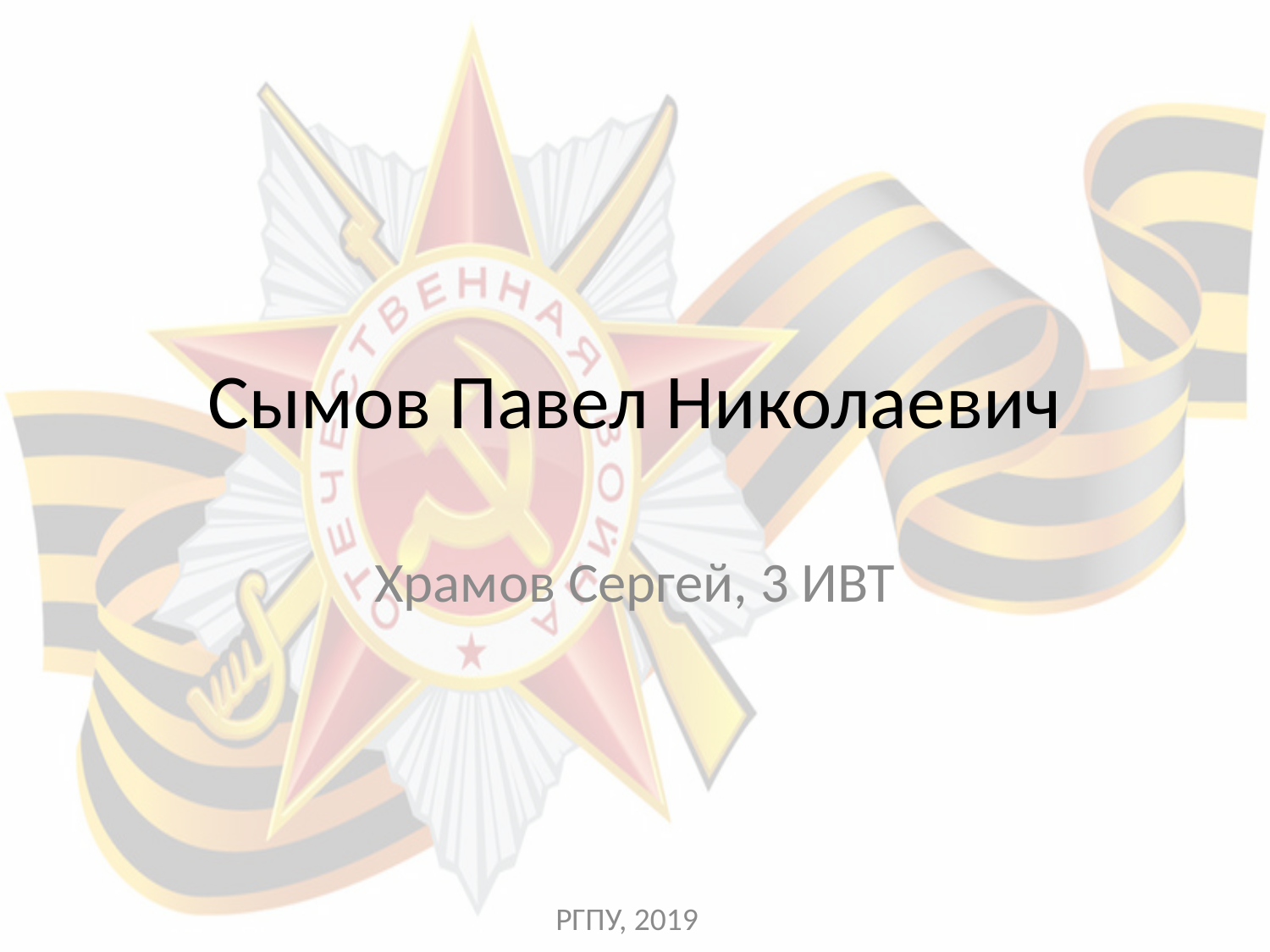

# Сымов Павел Николаевич
Храмов Сергей, 3 ИВТ
РГПУ, 2019